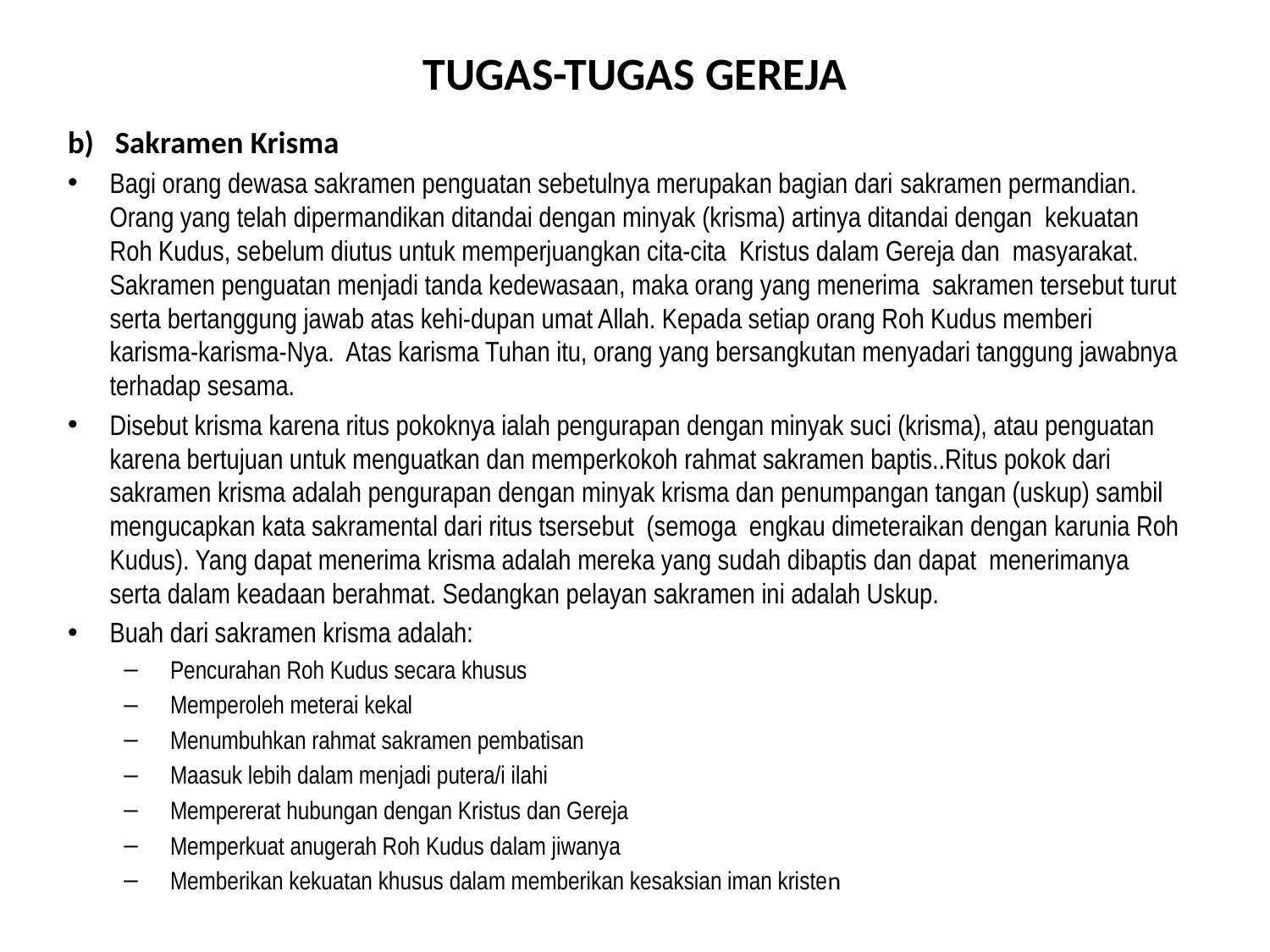

# TUGAS-TUGAS GEREJA
b)   Sakramen Krisma
Bagi orang dewasa sakramen penguatan sebetulnya merupakan bagian dari sakramen permandian. Orang yang telah dipermandikan ditandai dengan minyak (krisma) artinya ditandai dengan  kekuatan Roh Kudus, sebelum diutus untuk memperjuangkan cita-cita  Kristus dalam Gereja dan  masyarakat. Sakramen penguatan menjadi tanda kedewasaan, maka orang yang menerima  sakramen tersebut turut serta bertanggung jawab atas kehi-dupan umat Allah. Kepada setiap orang Roh Kudus memberi karisma-karisma-Nya.  Atas karisma Tuhan itu, orang yang bersangkutan menyadari tanggung jawabnya terhadap sesama.
Disebut krisma karena ritus pokoknya ialah pengurapan dengan minyak suci (krisma), atau penguatan karena bertujuan untuk menguatkan dan memperkokoh rahmat sakramen baptis..Ritus pokok dari sakramen krisma adalah pengurapan dengan minyak krisma dan penumpangan tangan (uskup) sambil  mengucapkan kata sakramental dari ritus tsersebut  (semoga  engkau dimeteraikan dengan karunia Roh Kudus). Yang dapat menerima krisma adalah mereka yang sudah dibaptis dan dapat  menerimanya serta dalam keadaan berahmat. Sedangkan pelayan sakramen ini adalah Uskup.
Buah dari sakramen krisma adalah:
  Pencurahan Roh Kudus secara khusus
  Memperoleh meterai kekal
  Menumbuhkan rahmat sakramen pembatisan
  Maasuk lebih dalam menjadi putera/i ilahi
  Mempererat hubungan dengan Kristus dan Gereja
  Memperkuat anugerah Roh Kudus dalam jiwanya
  Memberikan kekuatan khusus dalam memberikan kesaksian iman kristen